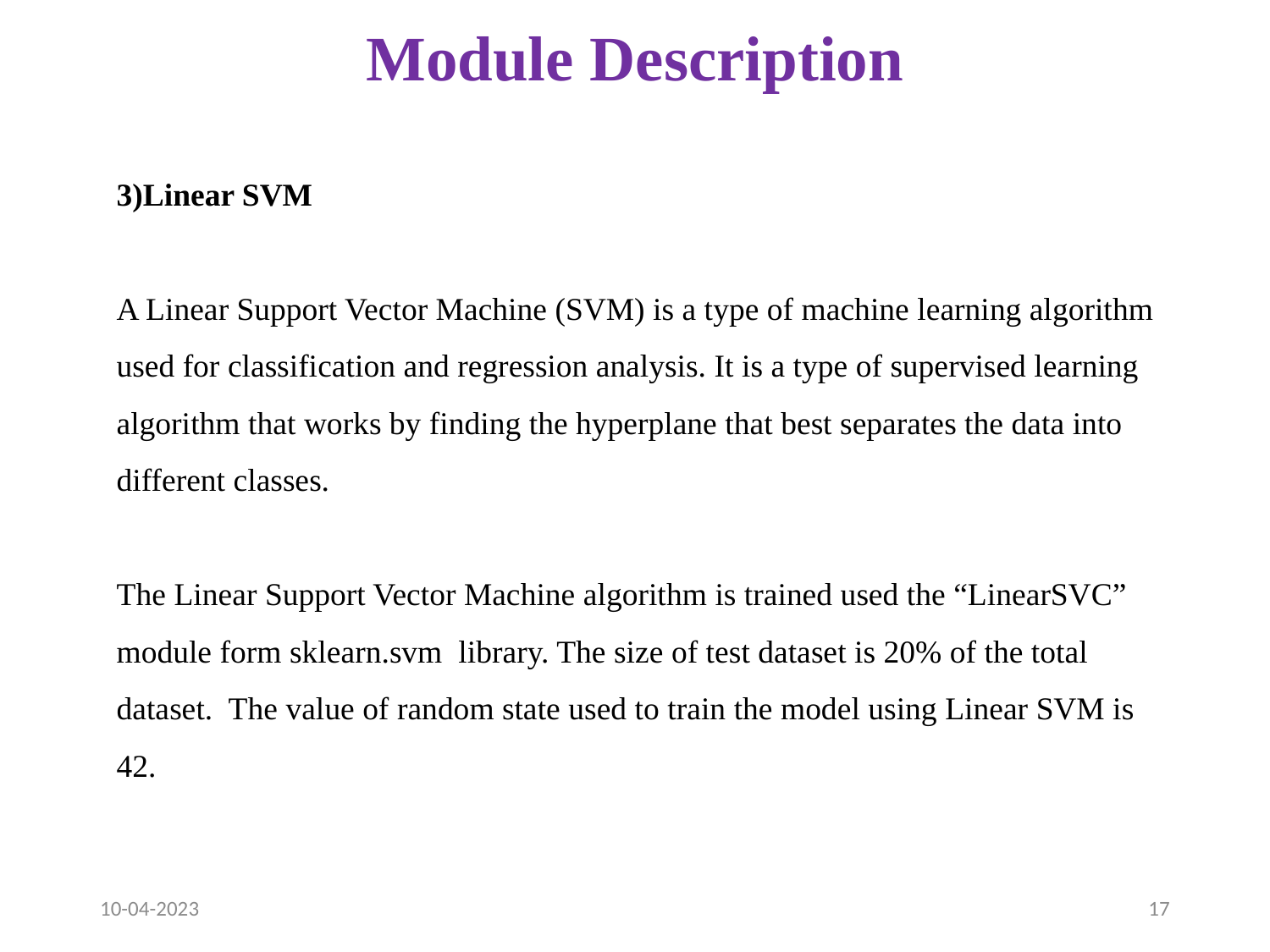

# Module Description
3)Linear SVM

A Linear Support Vector Machine (SVM) is a type of machine learning algorithm used for classification and regression analysis. It is a type of supervised learning algorithm that works by finding the hyperplane that best separates the data into different classes.

The Linear Support Vector Machine algorithm is trained used the “LinearSVC” module form sklearn.svm  library. The size of test dataset is 20% of the total dataset.  The value of random state used to train the model using Linear SVM is 42.

10-04-2023
17